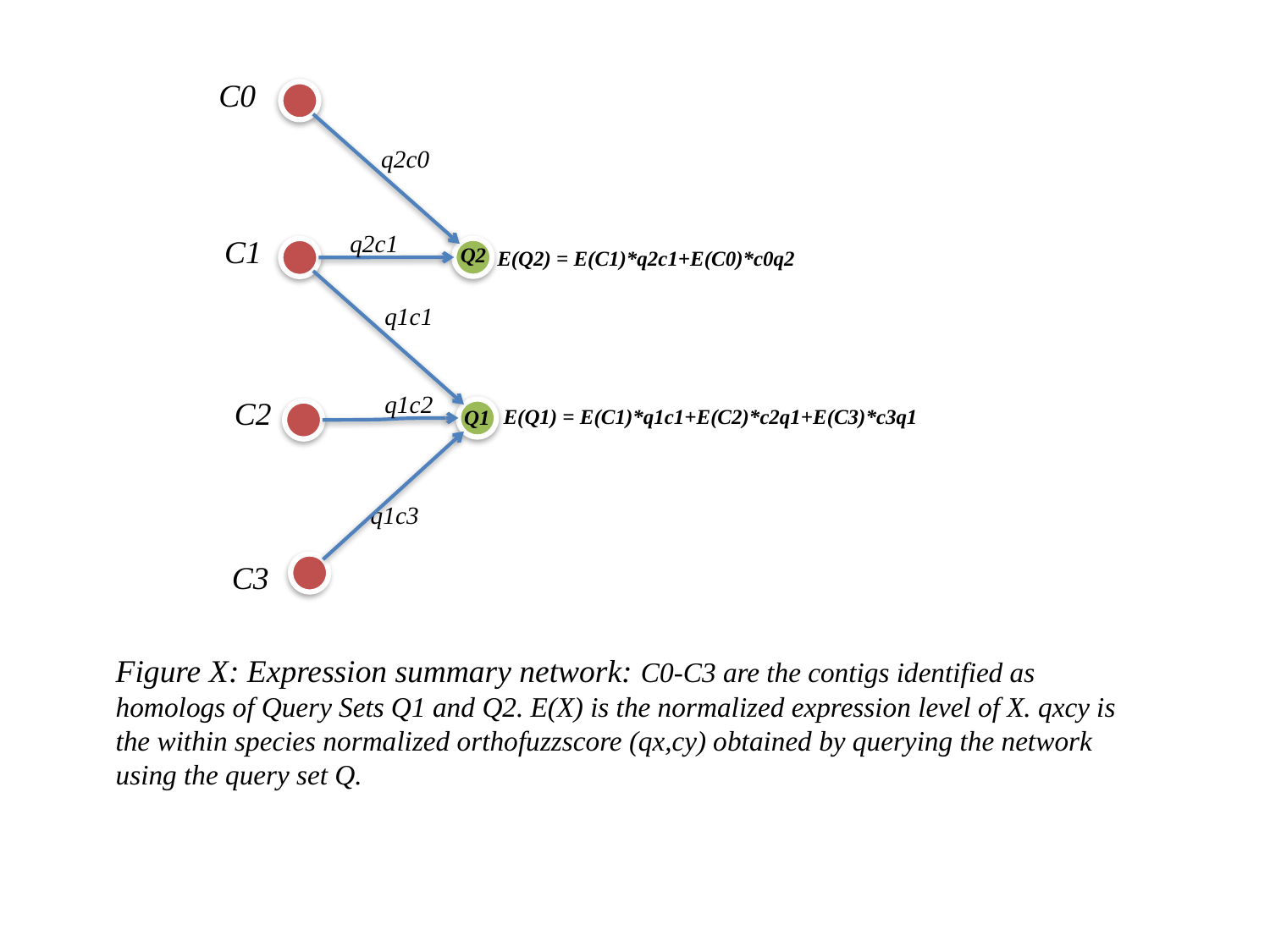

C0

q2c0
q2c1
C1
Q2

E(Q2) = E(C1)*q2c1+E(C0)*c0q2
q1c1
q1c2
C2
E(Q1) = E(C1)*q1c1+E(C2)*c2q1+E(C3)*c3q1

Q1

q1c3
C3

Figure X: Expression summary network: C0-C3 are the contigs identified as homologs of Query Sets Q1 and Q2. E(X) is the normalized expression level of X. qxcy is the within species normalized orthofuzzscore (qx,cy) obtained by querying the network using the query set Q.